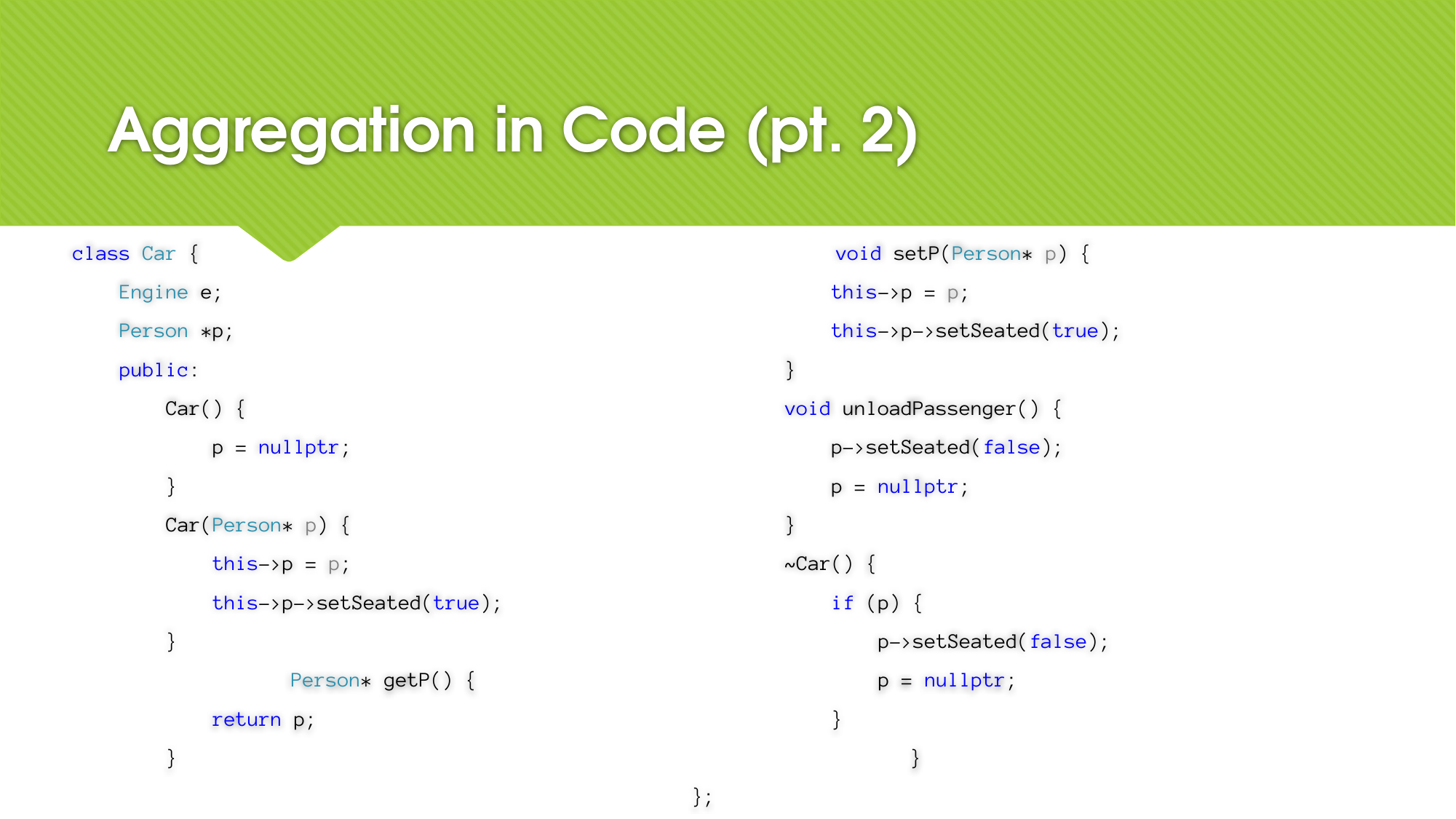

# Aggregation in Code (pt. 2)
class Car {
    Engine e;
    Person *p;
    public:
        Car() {
            p = nullptr;
        }
        Car(Person* p) {
            this->p = p;
            this->p->setSeated(true);
        }
		Person* getP() {
            return p;
        }

	   void setP(Person* p) {
            this->p = p;
            this->p->setSeated(true);
        }
        void unloadPassenger() {
            p->setSeated(false);
            p = nullptr;
        }
        ~Car() {
            if (p) {
                p->setSeated(false);
                p = nullptr;
            }
		}
};